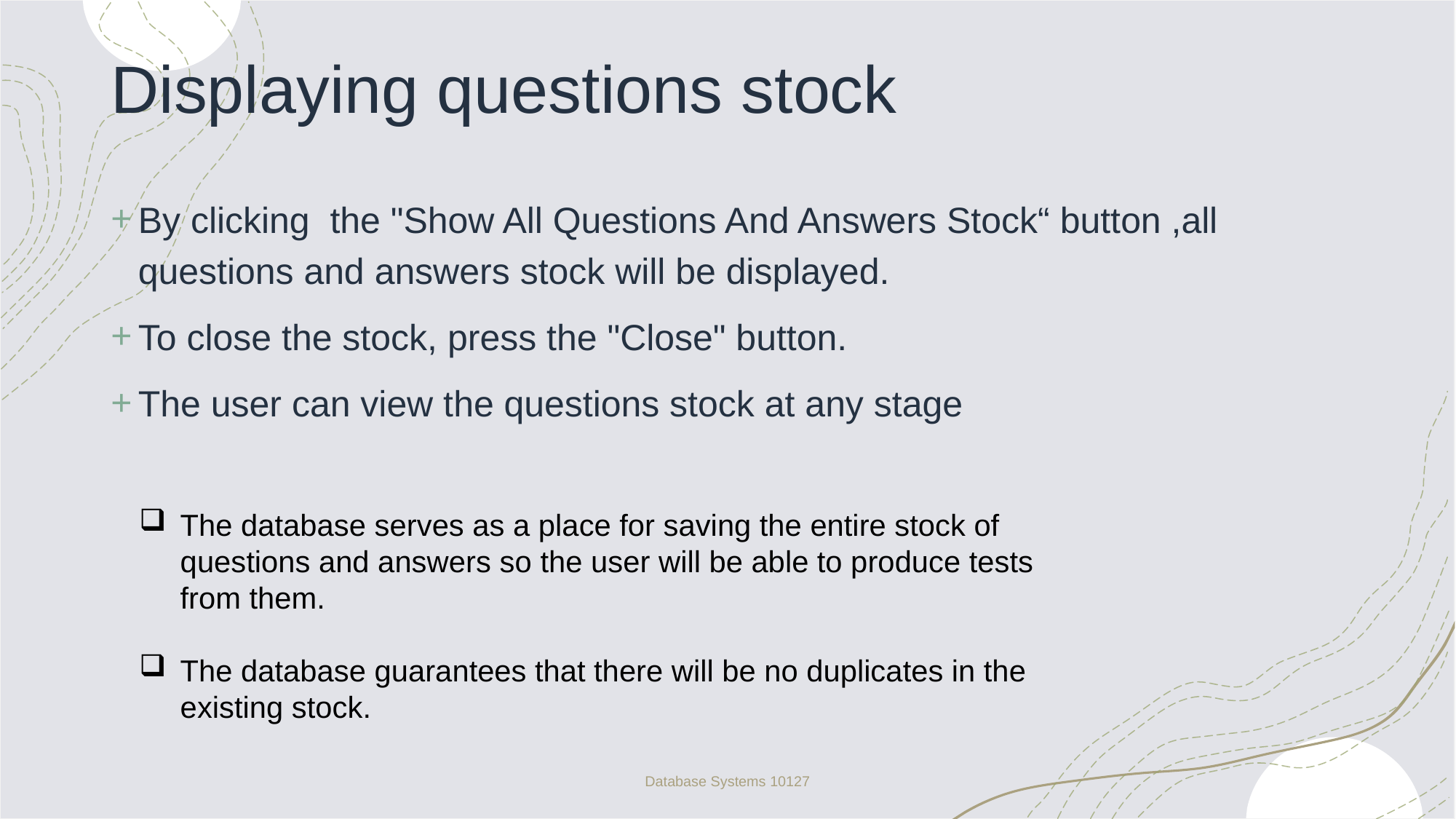

# Displaying questions stock
By clicking  the "Show All Questions And Answers Stock“ button ,all questions and answers stock will be displayed.
To close the stock, press the "Close" button.
The user can view the questions stock at any stage

The database serves as a place for saving the entire stock of questions and answers so the user will be able to produce tests from them.

The database guarantees that there will be no duplicates in the existing stock.

Database Systems 10127